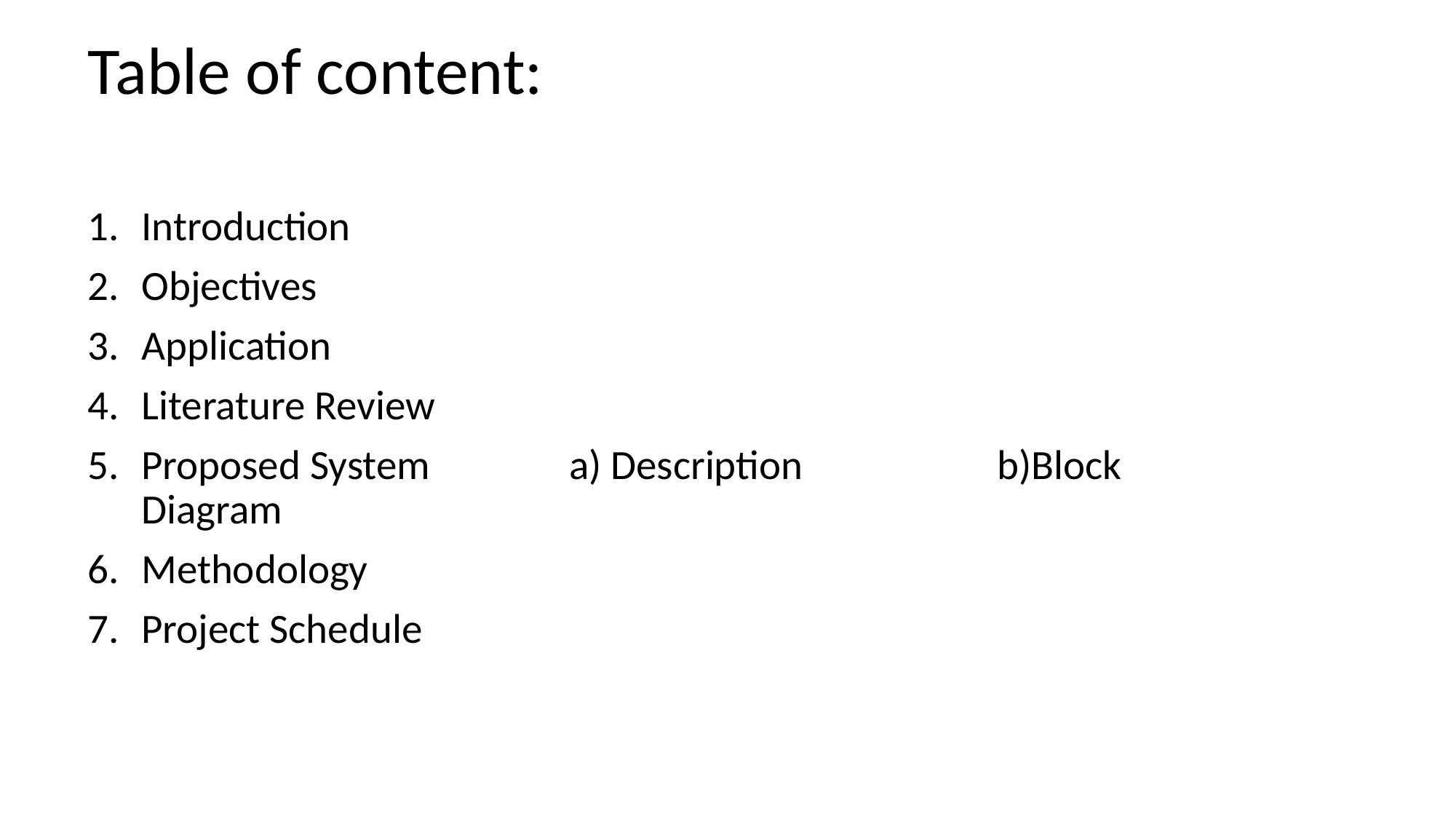

# Table of content:
Introduction
Objectives
Application
Literature Review
Proposed System	 						a) Description							b)Block Diagram
Methodology
Project Schedule